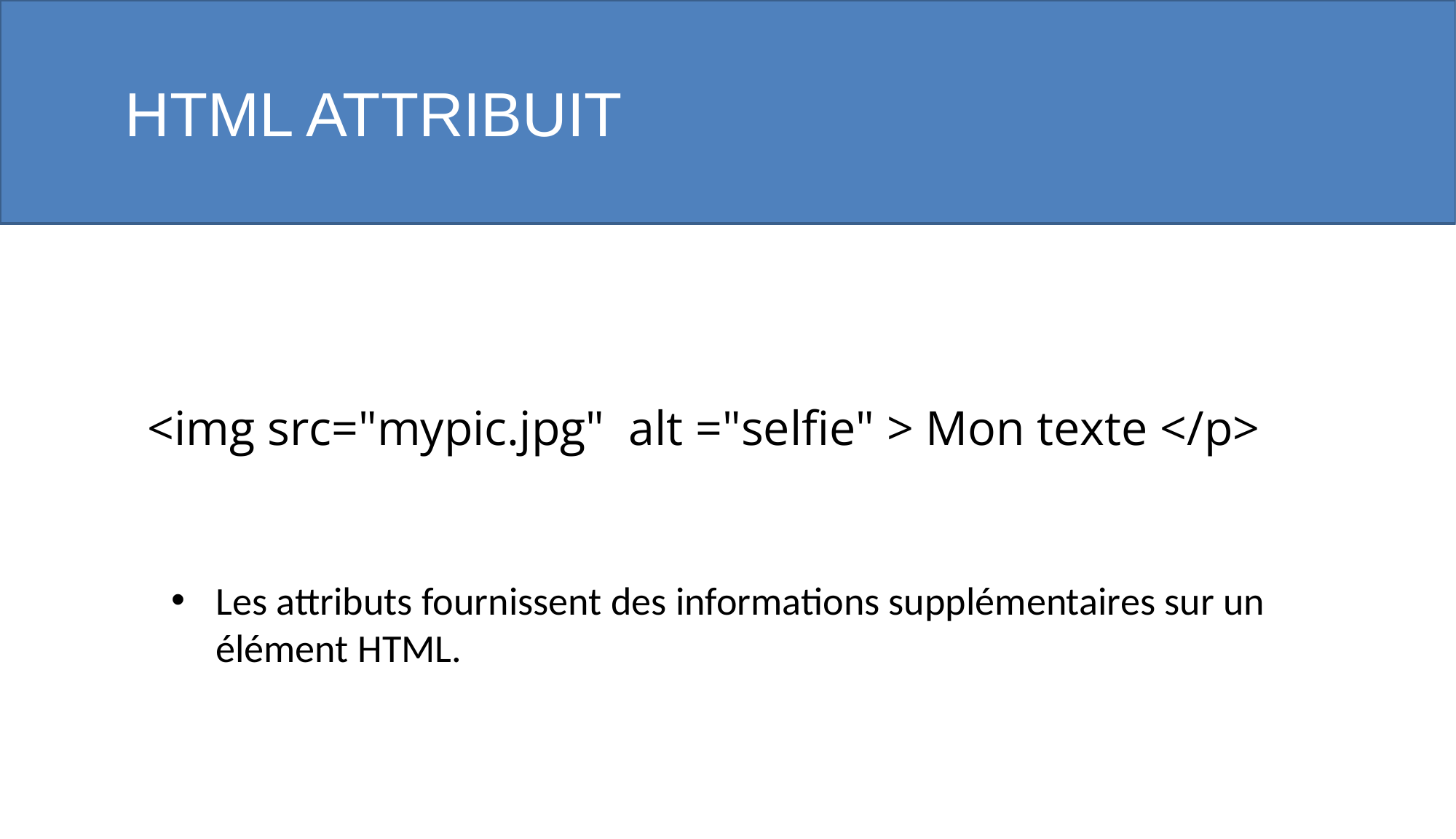

HTML ATTRIBUIT
<img src="mypic.jpg"  alt ="selfie" > Mon texte </p>
Les attributs fournissent des informations supplémentaires sur un élément HTML.